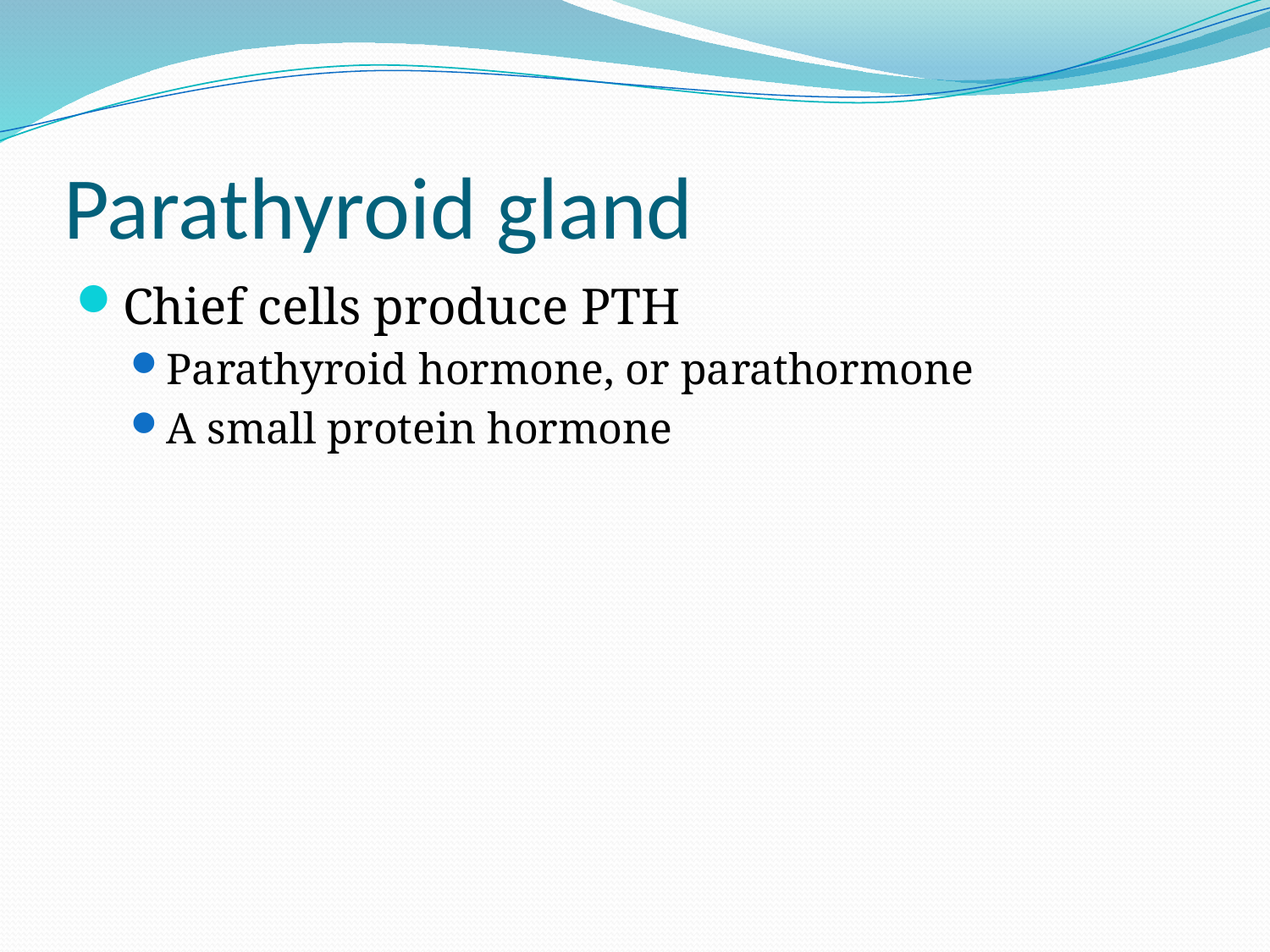

# Parathyroid gland
Chief cells produce PTH
Parathyroid hormone, or parathormone
A small protein hormone